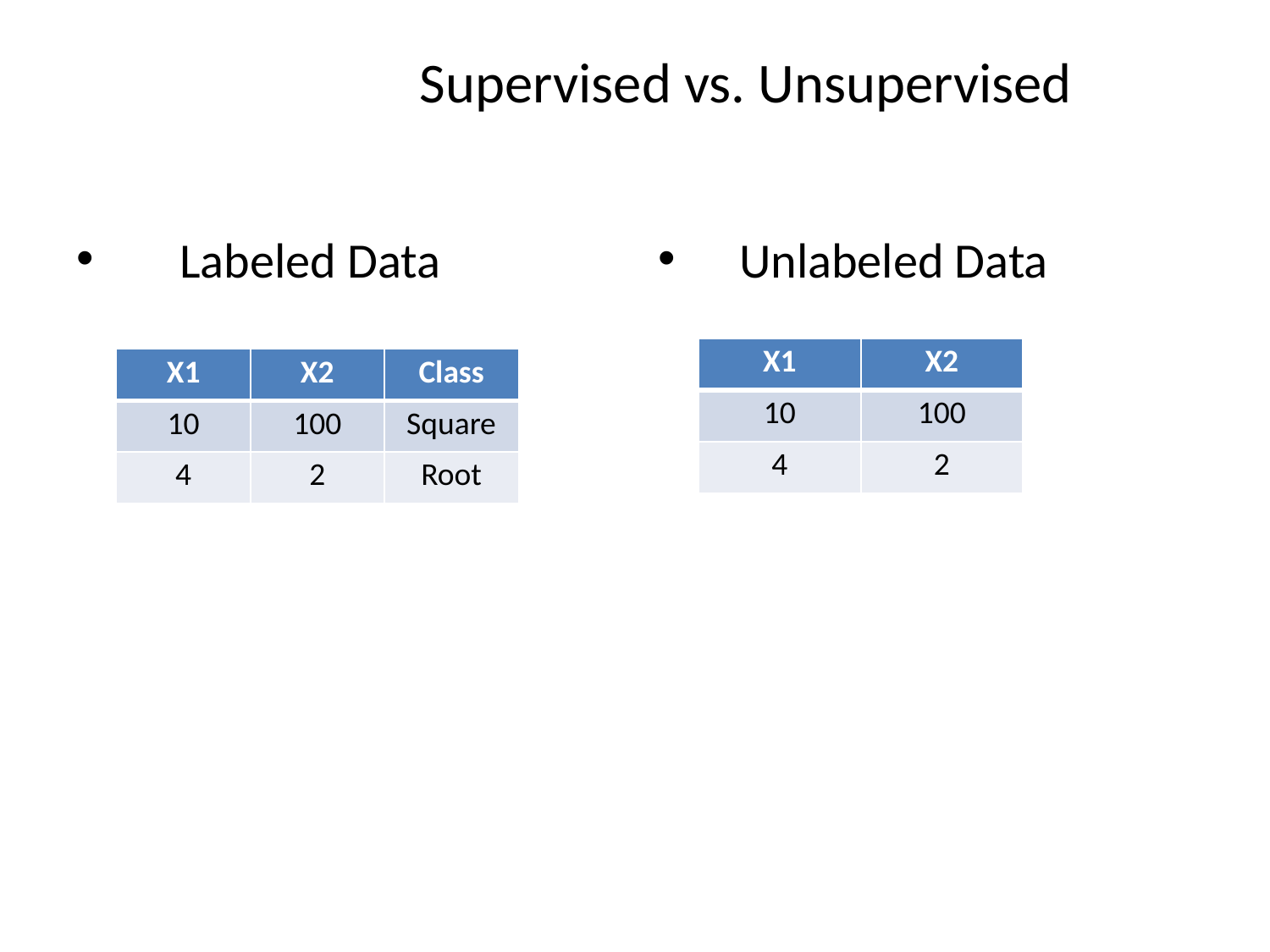

# Supervised vs. Unsupervised
     Labeled Data

   Unlabeled Data

| X1 | X2 |
| --- | --- |
| 10 | 100 |
| 4 | 2 |
| X1 | X2 | Class |
| --- | --- | --- |
| 10 | 100 | Square |
| 4 | 2 | Root |